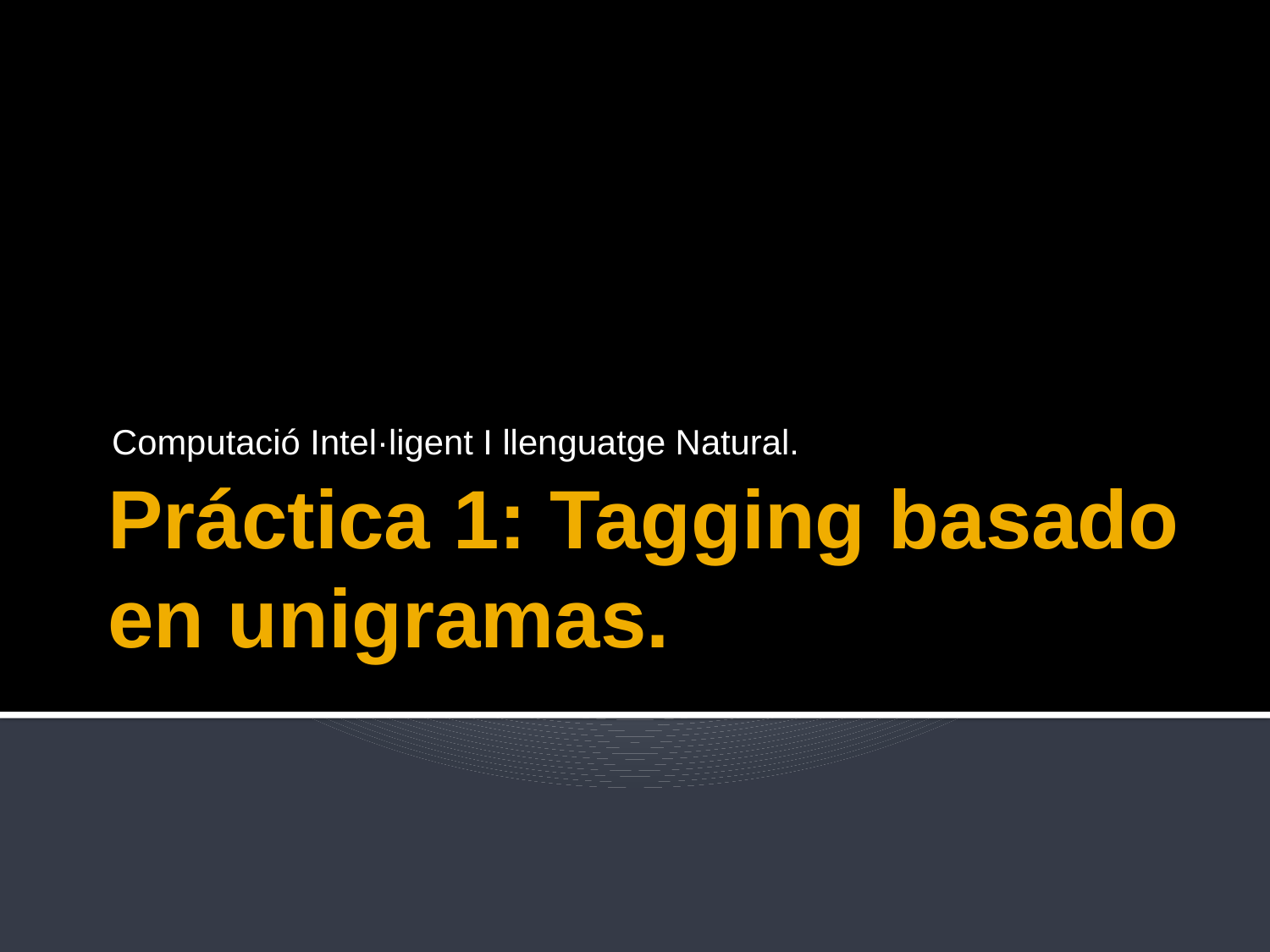

Computació Intel·ligent I llenguatge Natural.
# Práctica 1: Tagging basado en unigramas.